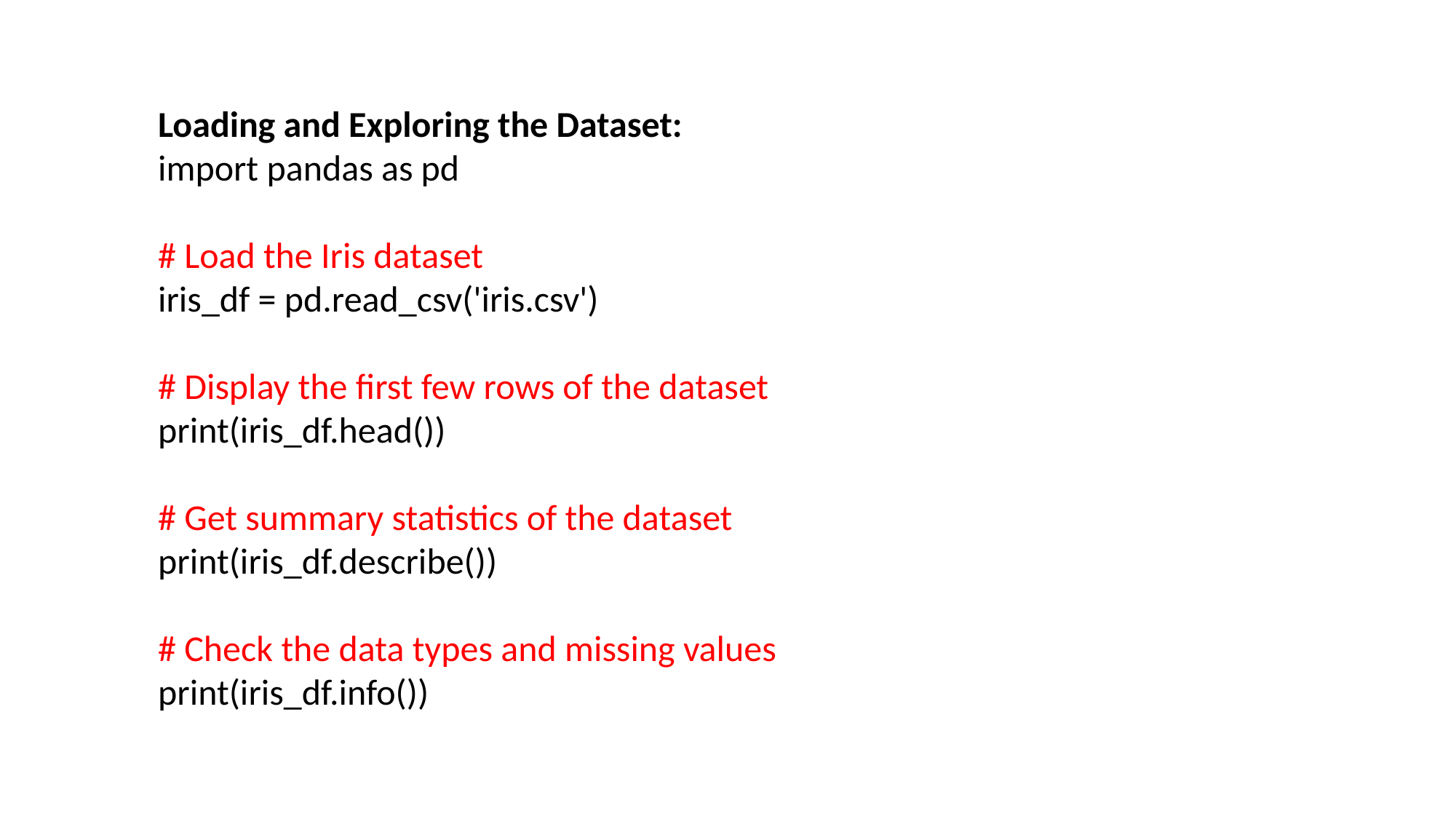

Loading and Exploring the Dataset:
import pandas as pd

# Load the Iris dataset
iris_df = pd.read_csv('iris.csv')

# Display the first few rows of the dataset
print(iris_df.head())

# Get summary statistics of the dataset
print(iris_df.describe())

# Check the data types and missing values
print(iris_df.info())